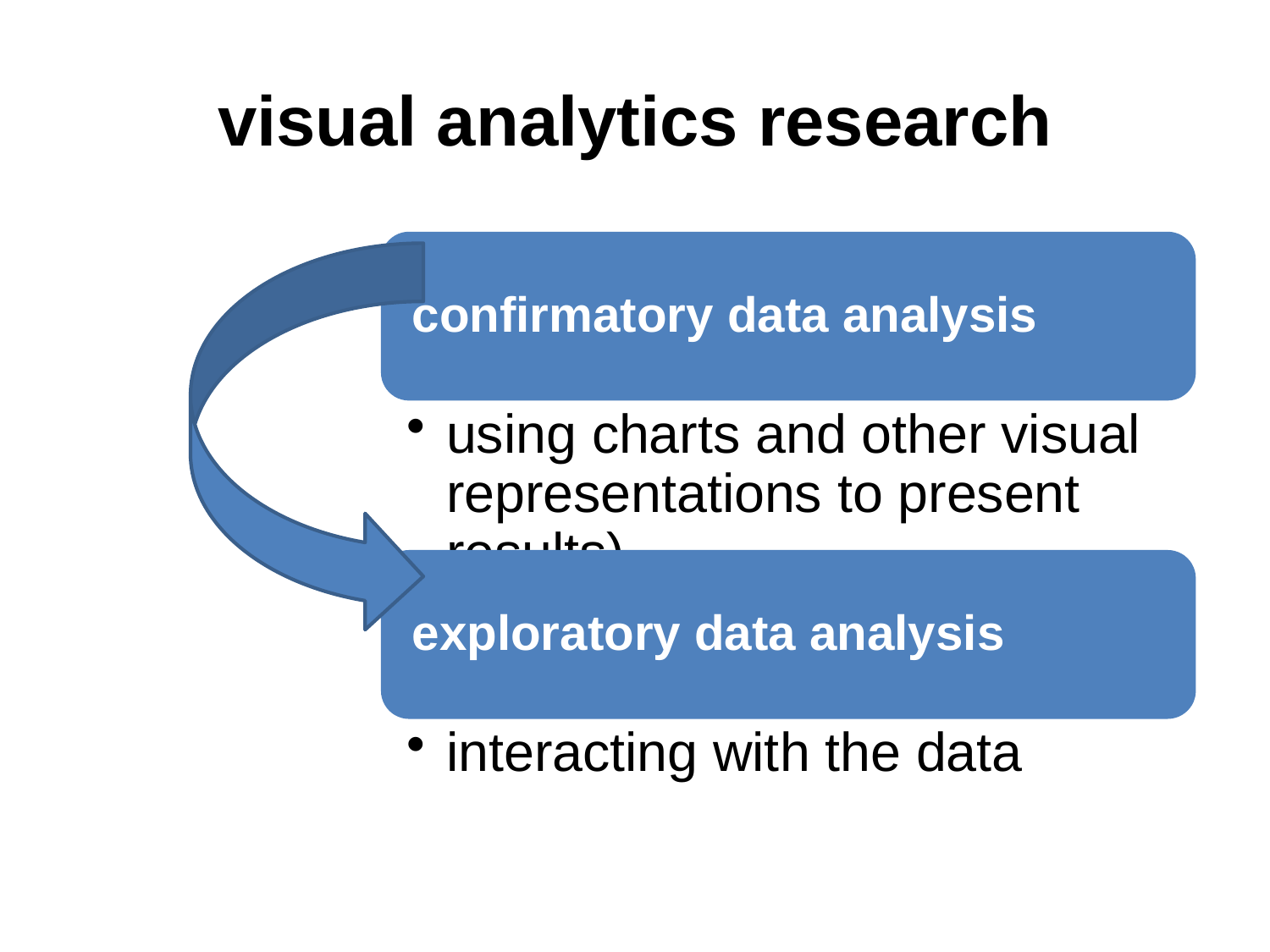

# visual analytics research
confirmatory data analysis
using charts and other visual representations to present results)
exploratory data analysis
interacting with the data